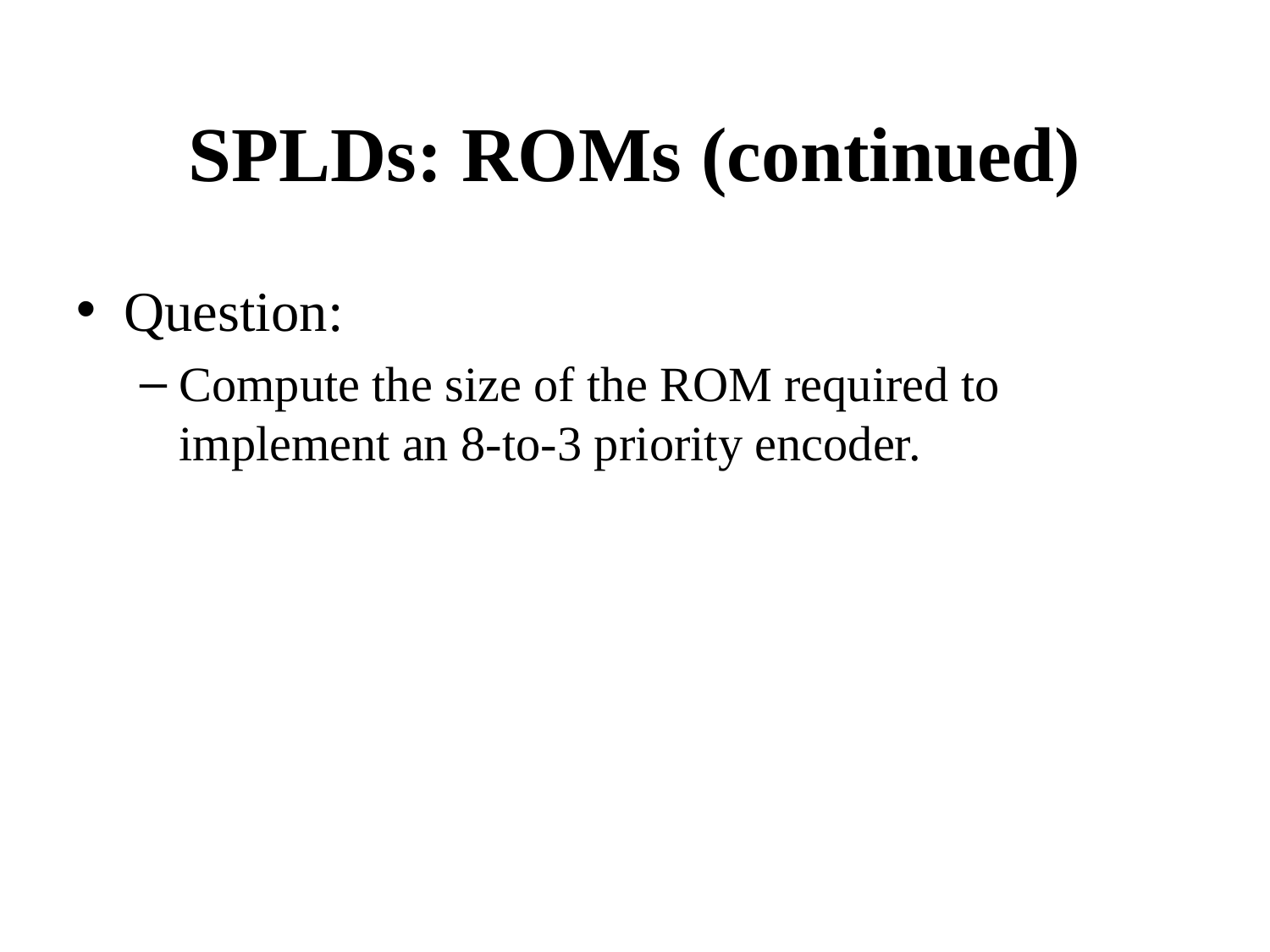

SPLDs: ROMs (continued)
Question:
Compute the size of the ROM required to implement an 8-to-3 priority encoder.